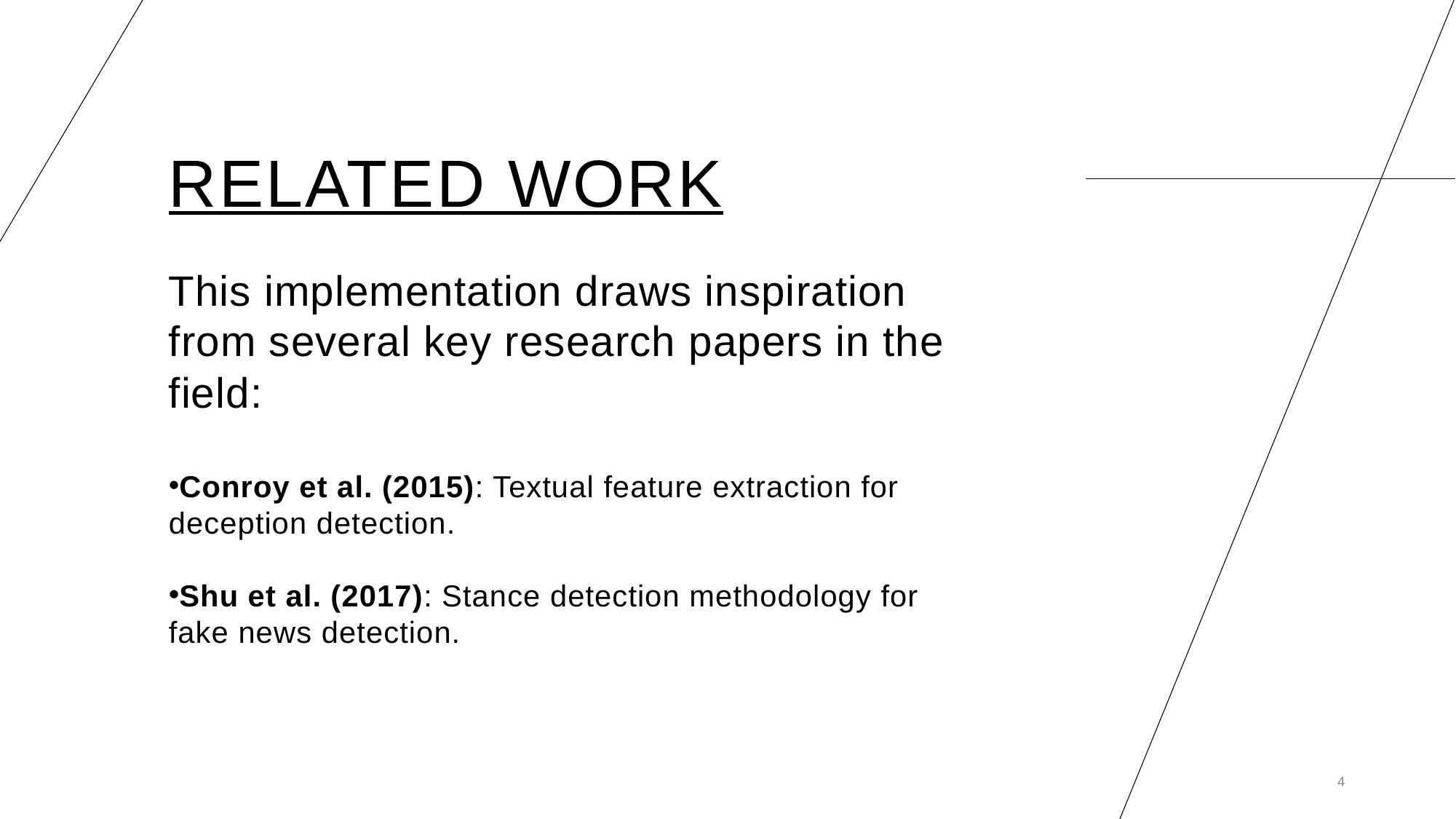

# Related work
This implementation draws inspiration from several key research papers in the field:

Conroy et al. (2015): Textual feature extraction for deception detection.

Shu et al. (2017): Stance detection methodology for fake news detection.
4